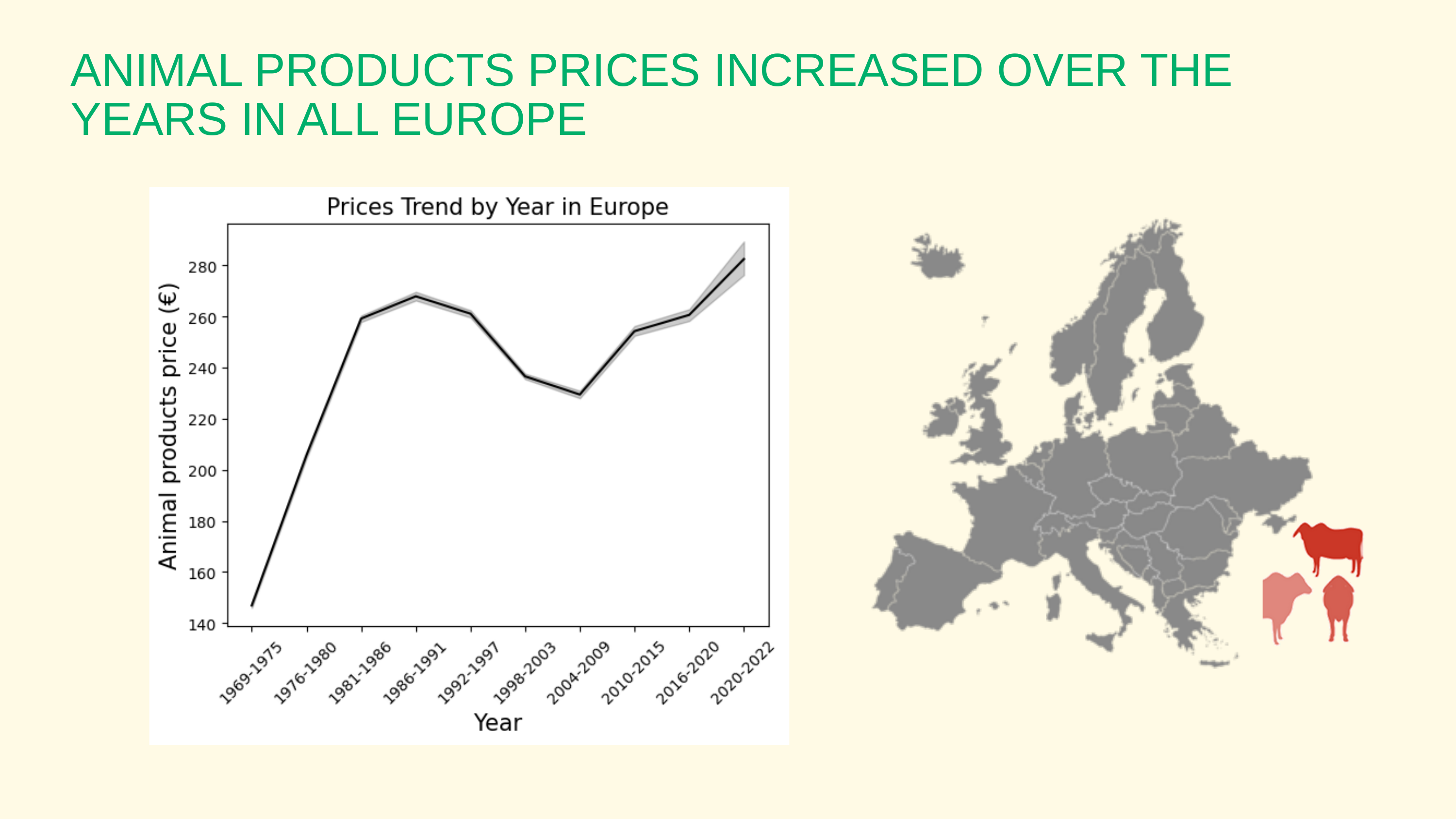

ANIMAL PRODUCTS PRICES INCREASED OVER THE YEARS IN ALL EUROPE